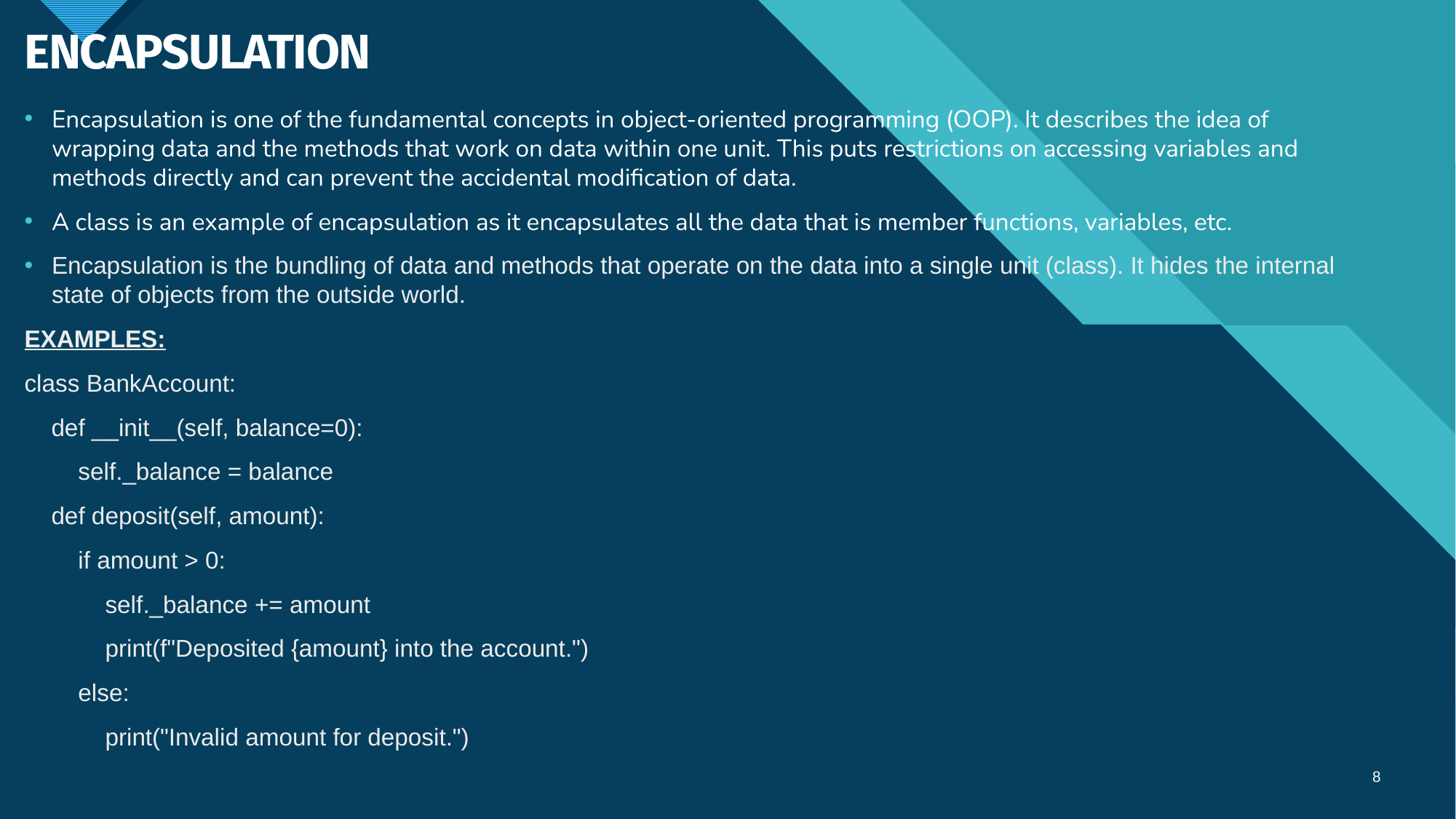

# ENCAPSULATION
Encapsulation is one of the fundamental concepts in object-oriented programming (OOP). It describes the idea of wrapping data and the methods that work on data within one unit. This puts restrictions on accessing variables and methods directly and can prevent the accidental modification of data.
A class is an example of encapsulation as it encapsulates all the data that is member functions, variables, etc.
Encapsulation is the bundling of data and methods that operate on the data into a single unit (class). It hides the internal state of objects from the outside world.
EXAMPLES:
class BankAccount:
    def __init__(self, balance=0):
        self._balance = balance
    def deposit(self, amount):
        if amount > 0:
            self._balance += amount
            print(f"Deposited {amount} into the account.")
        else:
            print("Invalid amount for deposit.")

8